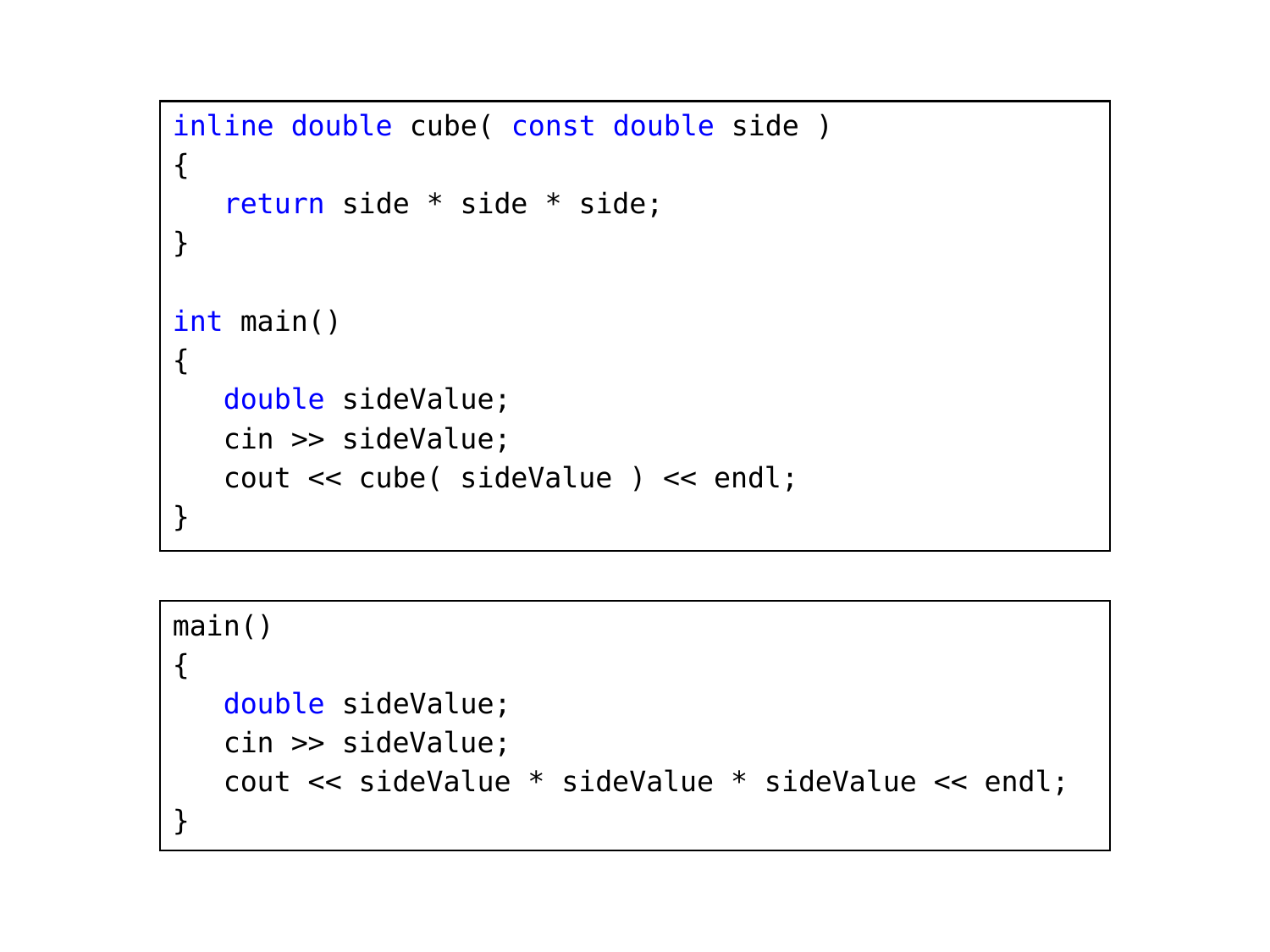

inline double cube( const double side )
{
   return side * side * side;
}

int main()
{
   double sideValue;
   cin >> sideValue;
   cout << cube( sideValue ) << endl;
}
main()
{
   double sideValue;
   cin >> sideValue;
   cout << sideValue * sideValue * sideValue << endl;
}